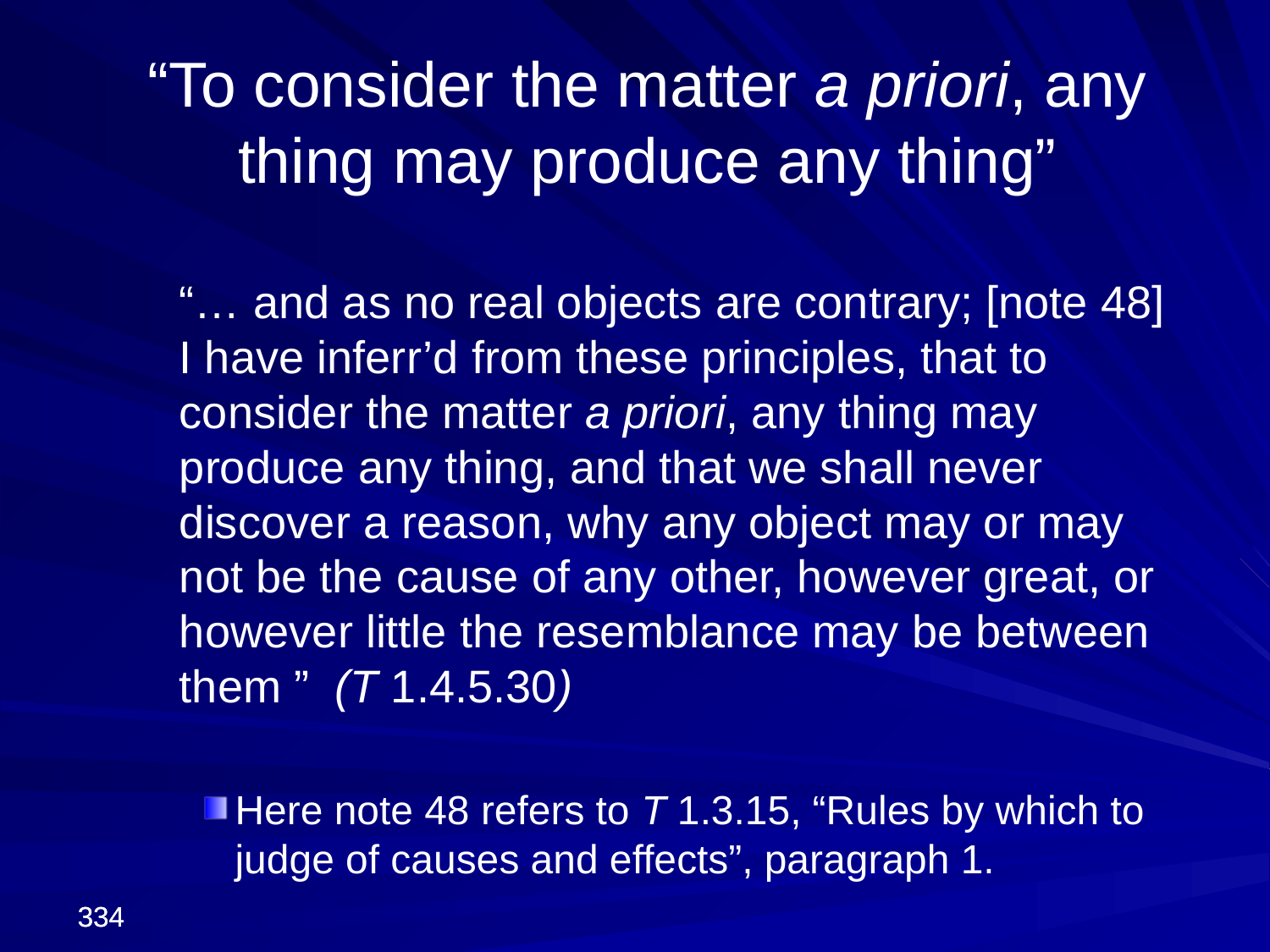

“To consider the matter a priori, any thing may produce any thing”
	“… and as no real objects are contrary; [note 48]
I have inferr’d from these principles, that to consider the matter a priori, any thing may produce any thing, and that we shall never discover a reason, why any object may or may not be the cause of any other, however great, or however little the resemblance may be between them ”  (T 1.4.5.30)

Here note 48 refers to T 1.3.15, “Rules by which to judge of causes and effects”, paragraph 1.
334
334